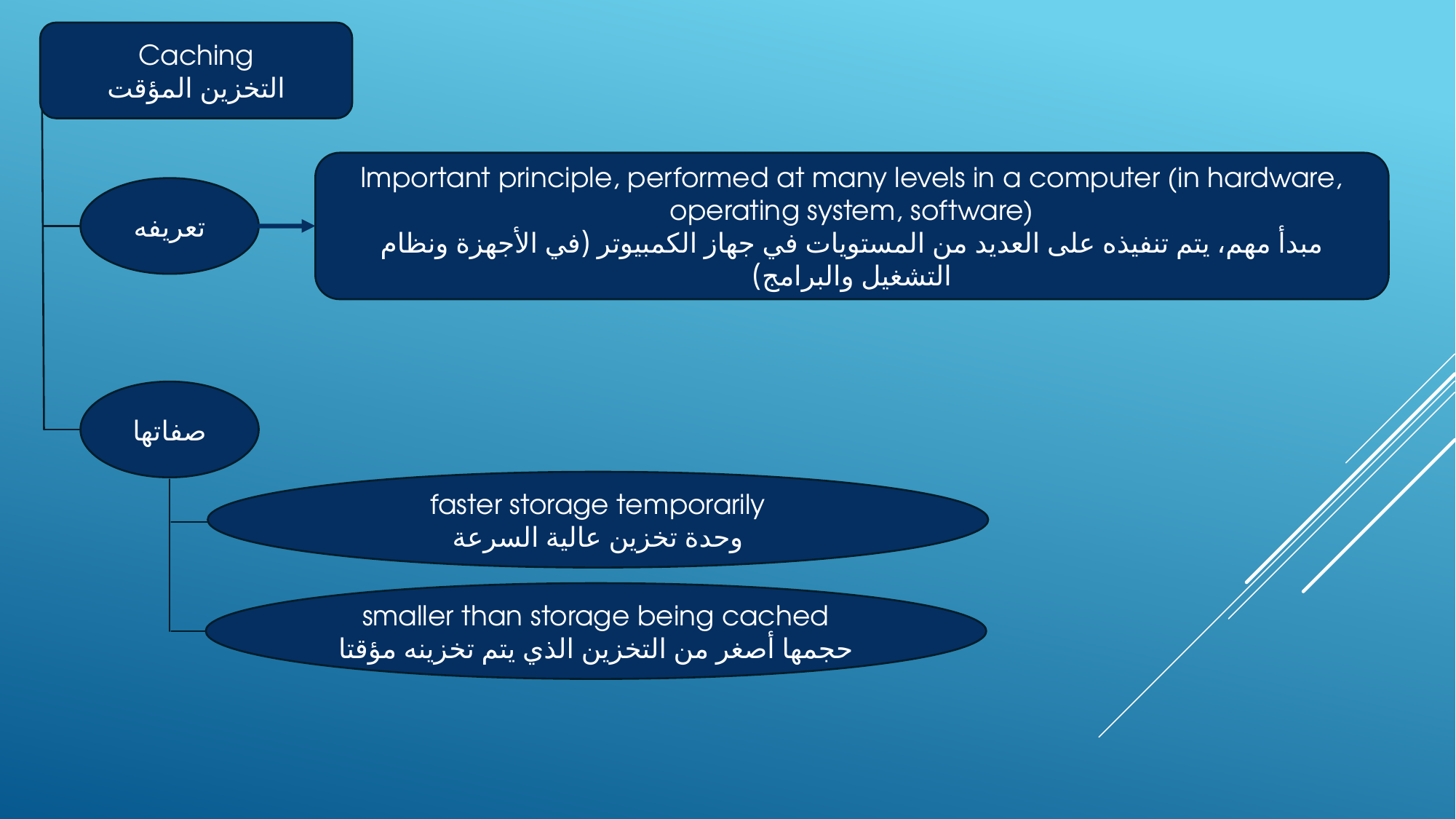

Caching
التخزين المؤقت
Important principle, performed at many levels in a computer (in hardware, operating system, software)
مبدأ مهم، يتم تنفيذه على العديد من المستويات في جهاز الكمبيوتر (في الأجهزة ونظام التشغيل والبرامج)
تعريفه
صفاتها
faster storage temporarily
وحدة تخزين عالية السرعة
smaller than storage being cached
حجمها أصغر من التخزين الذي يتم تخزينه مؤقتا